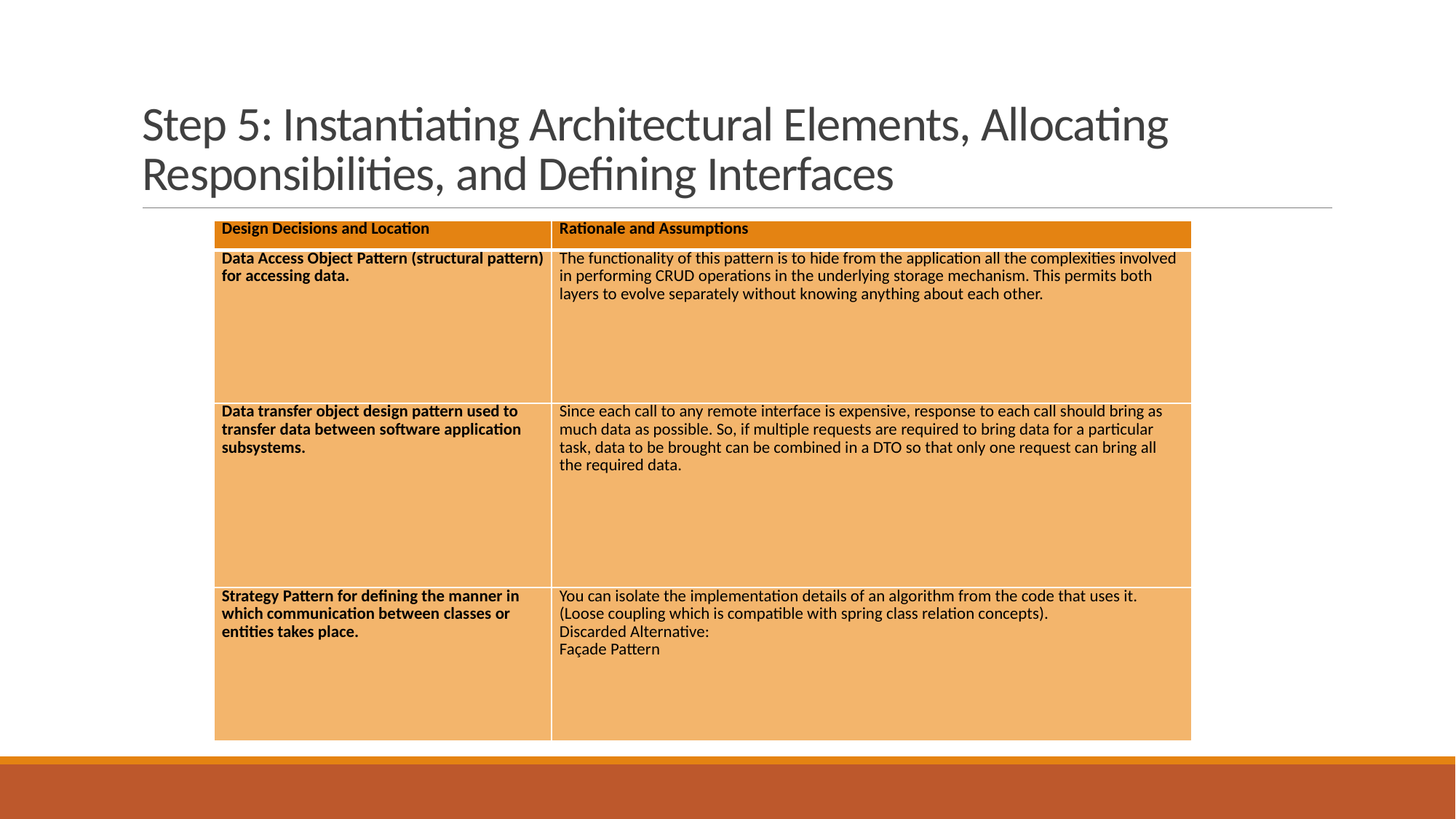

# Step 5: Instantiating Architectural Elements, Allocating Responsibilities, and Defining Interfaces
| Design Decisions and Location | Rationale and Assumptions |
| --- | --- |
| Data Access Object Pattern (structural pattern) for accessing data. | The functionality of this pattern is to hide from the application all the complexities involved in performing CRUD operations in the underlying storage mechanism. This permits both layers to evolve separately without knowing anything about each other. |
| Data transfer object design pattern used to transfer data between software application subsystems. | Since each call to any remote interface is expensive, response to each call should bring as much data as possible. So, if multiple requests are required to bring data for a particular task, data to be brought can be combined in a DTO so that only one request can bring all the required data. |
| Strategy Pattern for defining the manner in which communication between classes or entities takes place. | You can isolate the implementation details of an algorithm from the code that uses it. (Loose coupling which is compatible with spring class relation concepts). Discarded Alternative: Façade Pattern |